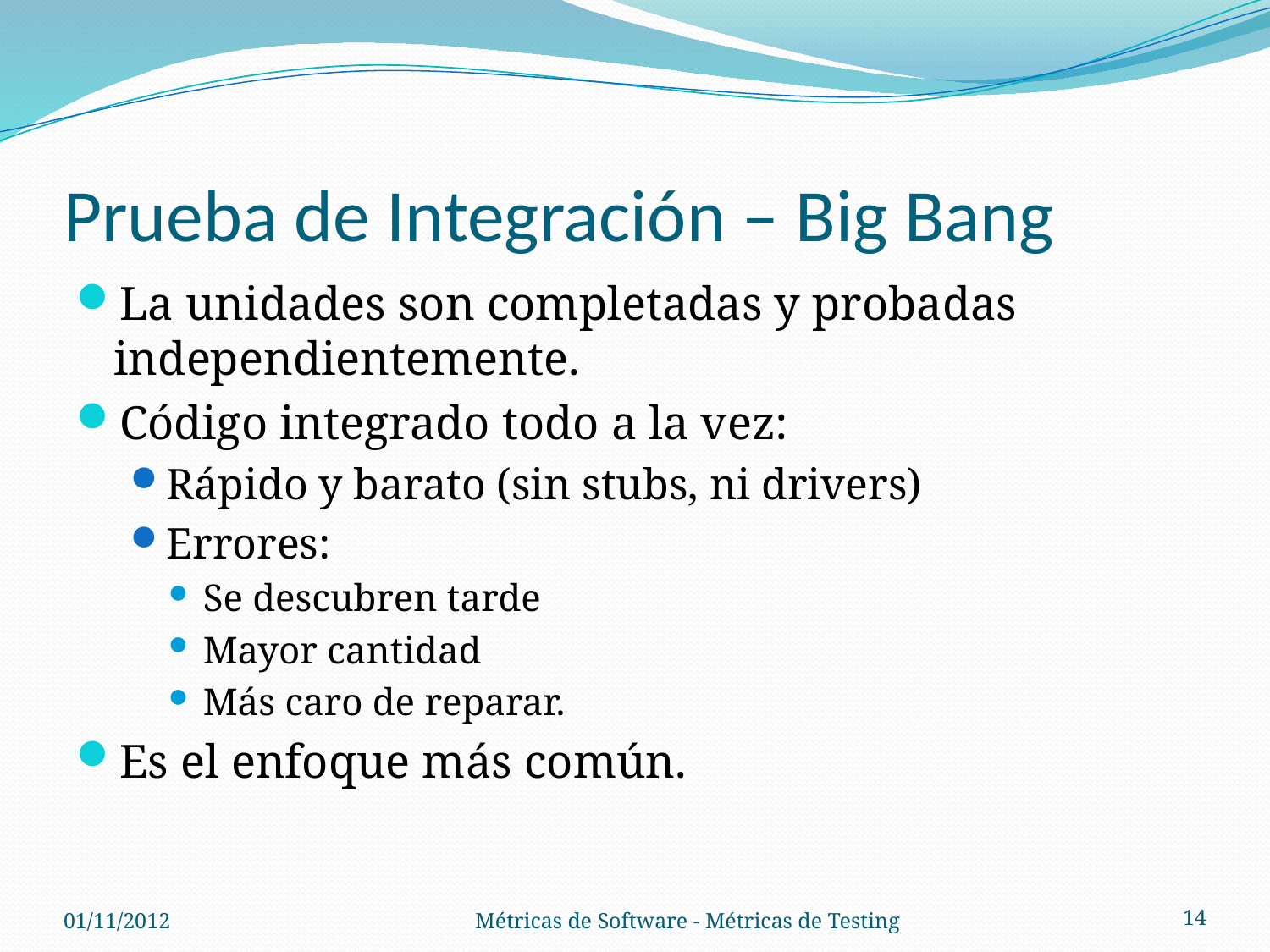

# Prueba de Integración – Big Bang
La unidades son completadas y probadas independientemente.
Código integrado todo a la vez:
Rápido y barato (sin stubs, ni drivers)
Errores:
Se descubren tarde
Mayor cantidad
Más caro de reparar.
Es el enfoque más común.
01/11/2012
14
Métricas de Software - Métricas de Testing